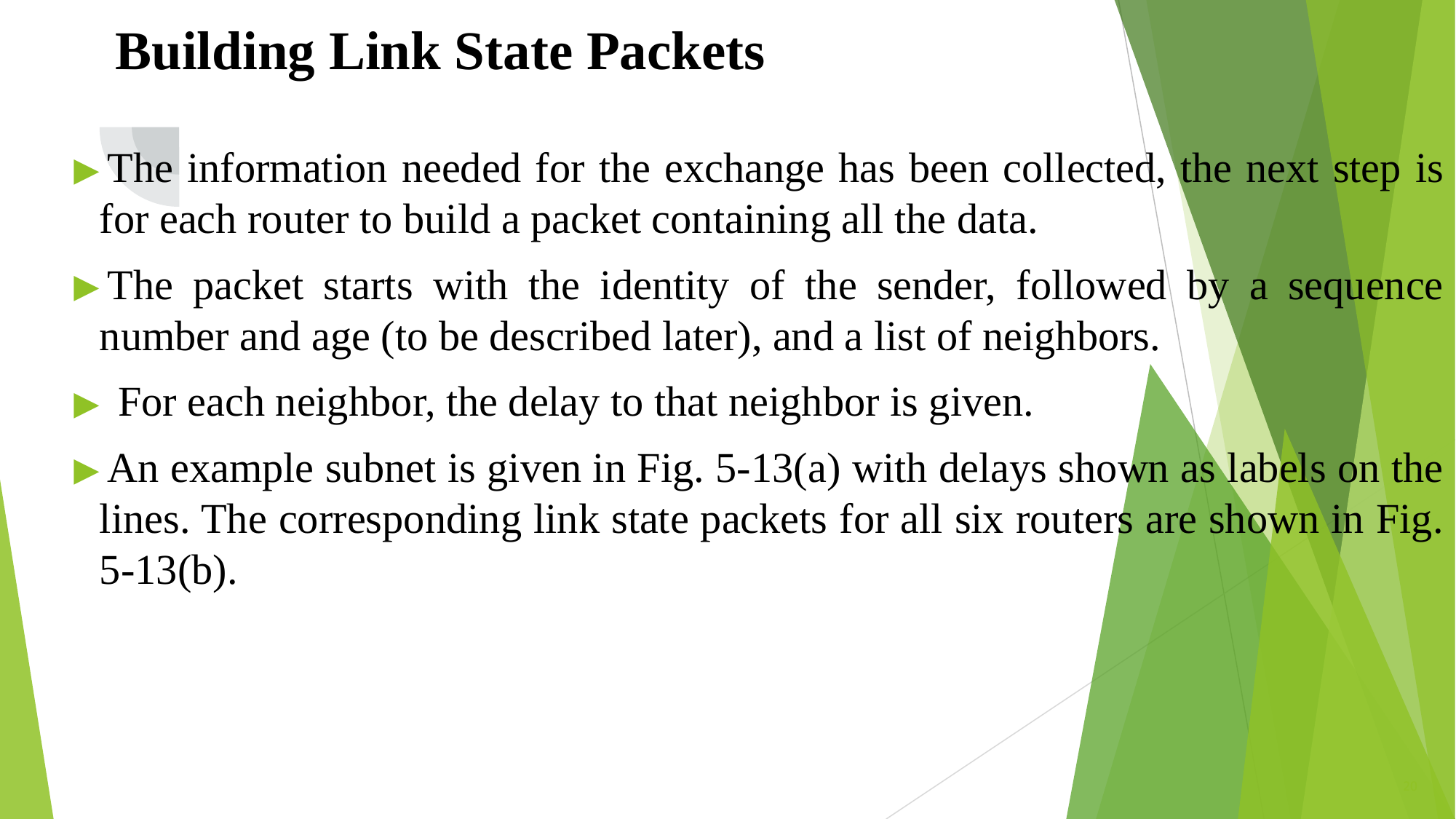

Building Link State Packets
The information needed for the exchange has been collected, the next step is for each router to build a packet containing all the data.
The packet starts with the identity of the sender, followed by a sequence number and age (to be described later), and a list of neighbors.
 For each neighbor, the delay to that neighbor is given.
An example subnet is given in Fig. 5-13(a) with delays shown as labels on the lines. The corresponding link state packets for all six routers are shown in Fig. 5-13(b).

20